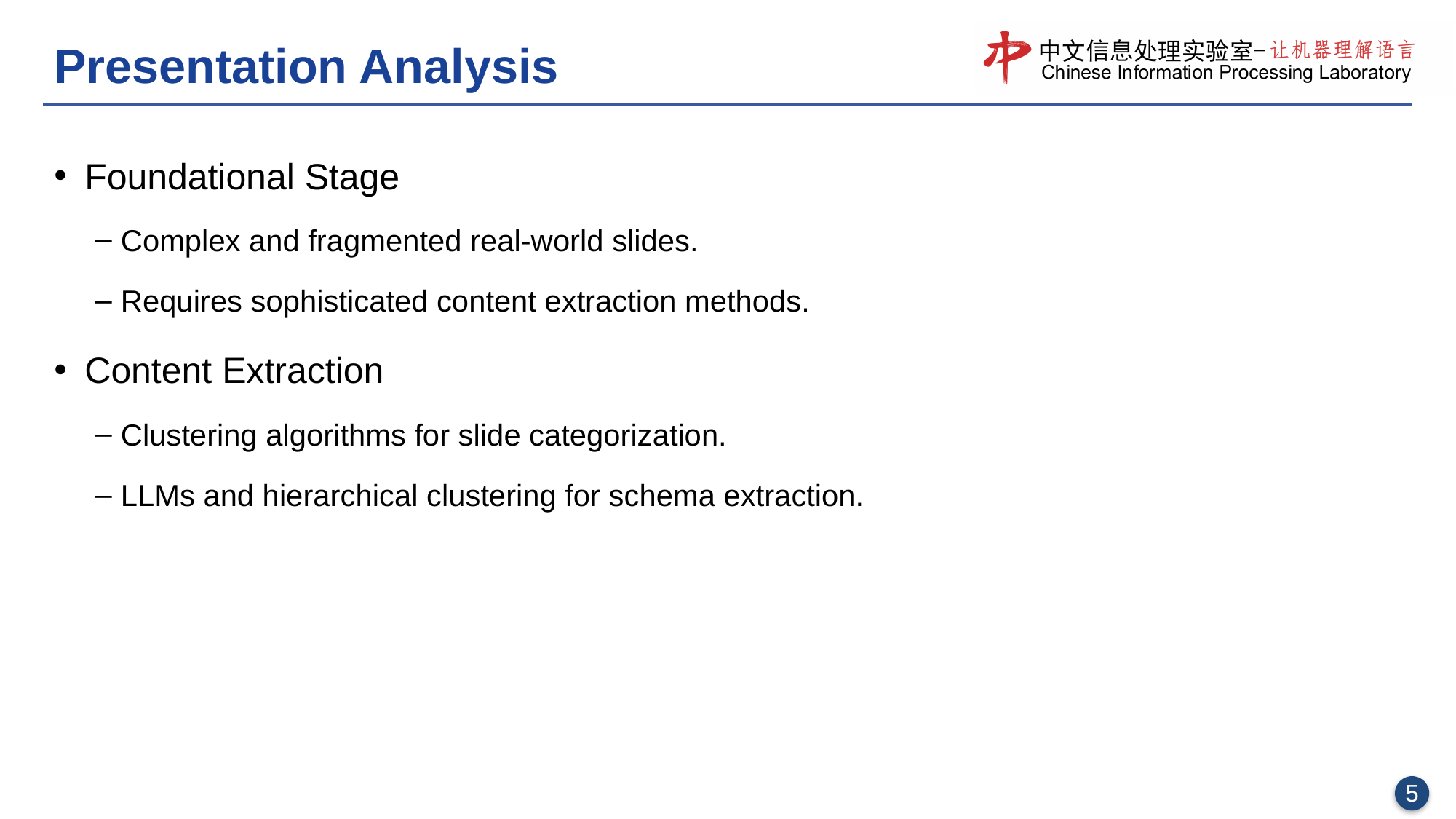

# Presentation Analysis
Foundational Stage
Complex and fragmented real-world slides.
Requires sophisticated content extraction methods.
Content Extraction
Clustering algorithms for slide categorization.
LLMs and hierarchical clustering for schema extraction.